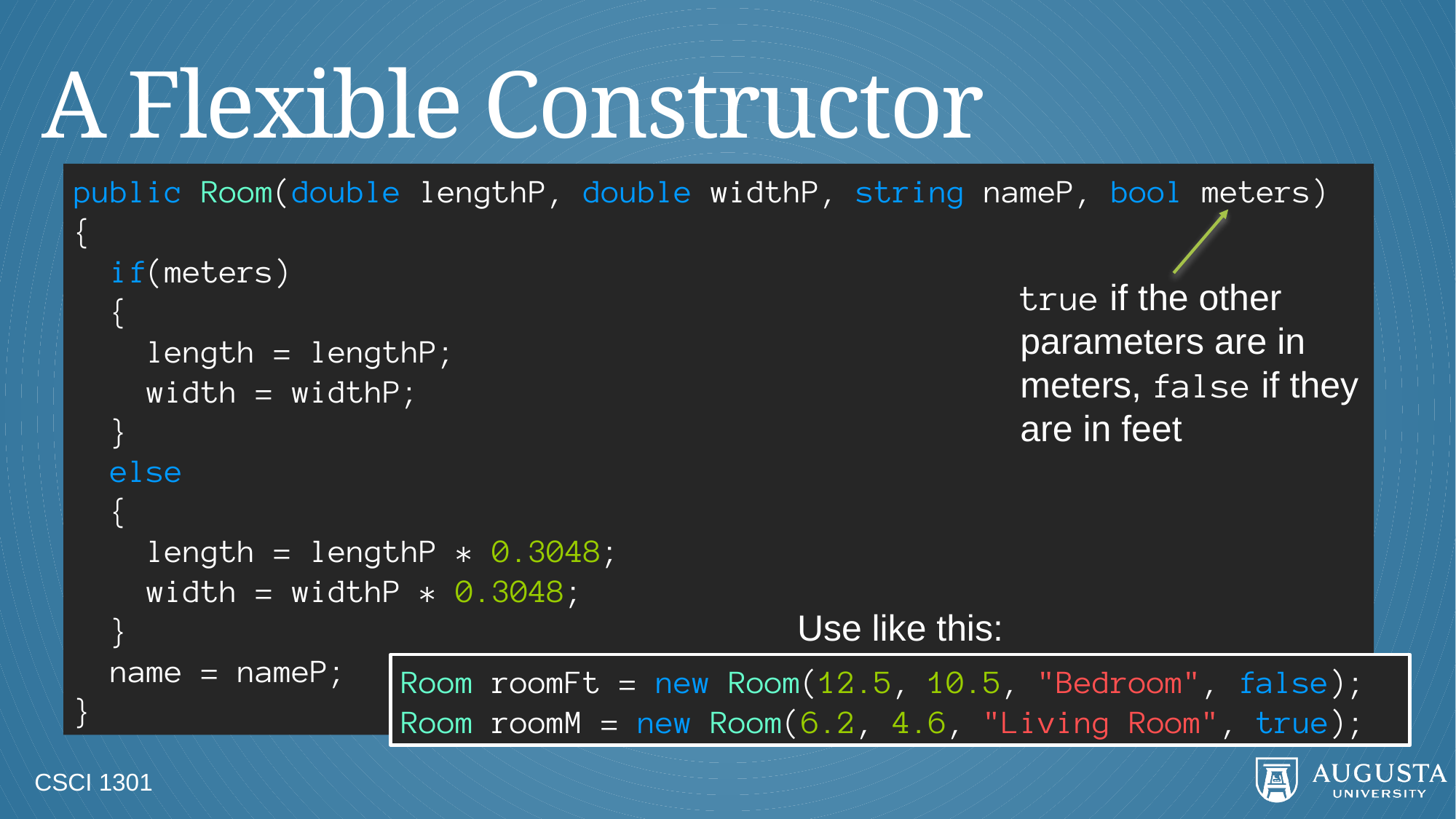

# A Flexible Constructor
public Room(double lengthP, double widthP, string nameP, bool meters)
{
  if(meters)
  {
    length = lengthP;
    width = widthP;
  }
  else
  {
    length = lengthP * 0.3048;
    width = widthP * 0.3048;
  }
  name = nameP;
}
true if the other parameters are in meters, false if they are in feet
Use like this:
Room roomFt = new Room(12.5, 10.5, "Bedroom", false);
Room roomM = new Room(6.2, 4.6, "Living Room", true);
CSCI 1301